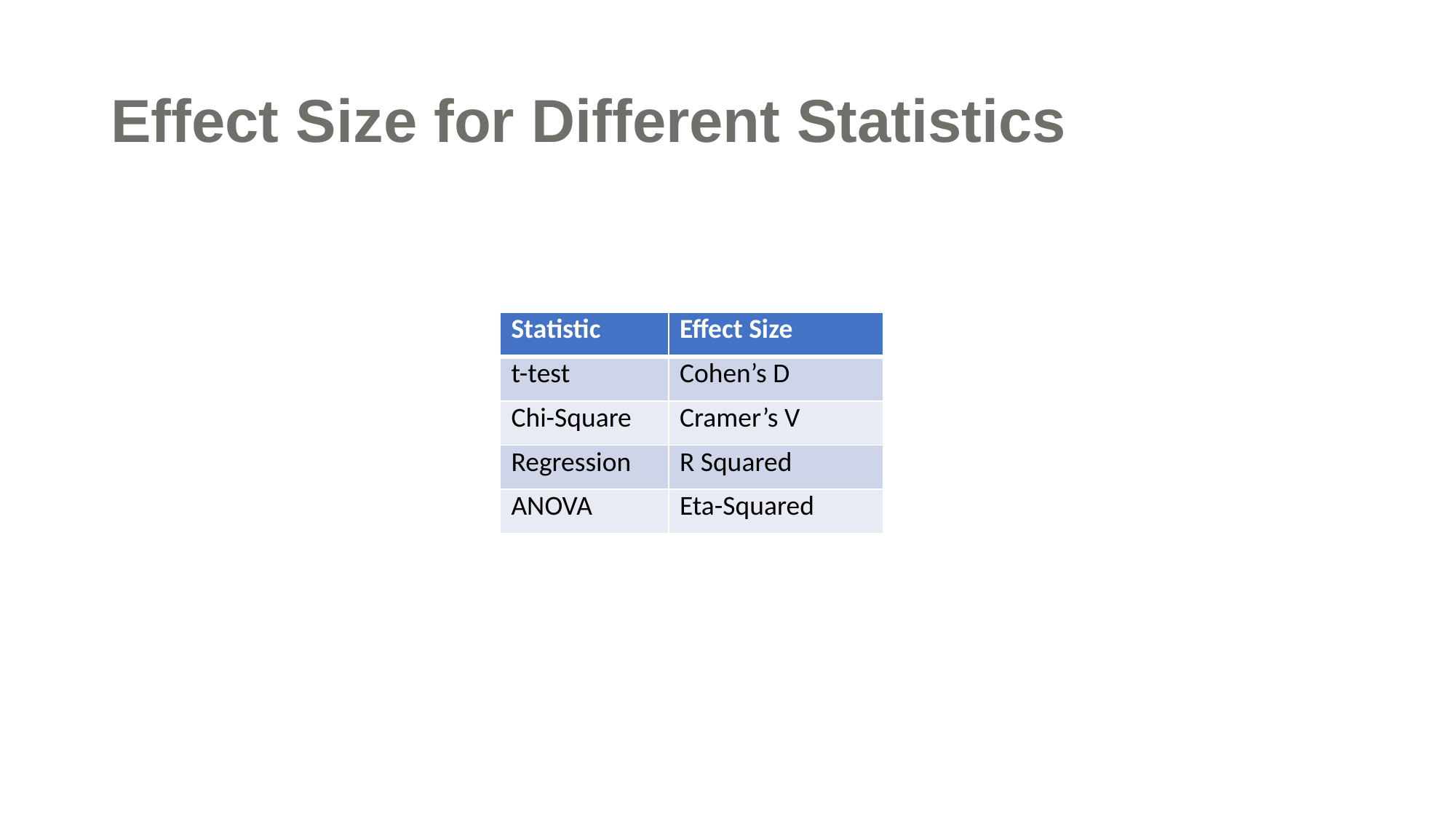

# Effect Size for Different Statistics
| Statistic | Effect Size |
| --- | --- |
| t-test | Cohen’s D |
| Chi-Square | Cramer’s V |
| Regression | R Squared |
| ANOVA | Eta-Squared |